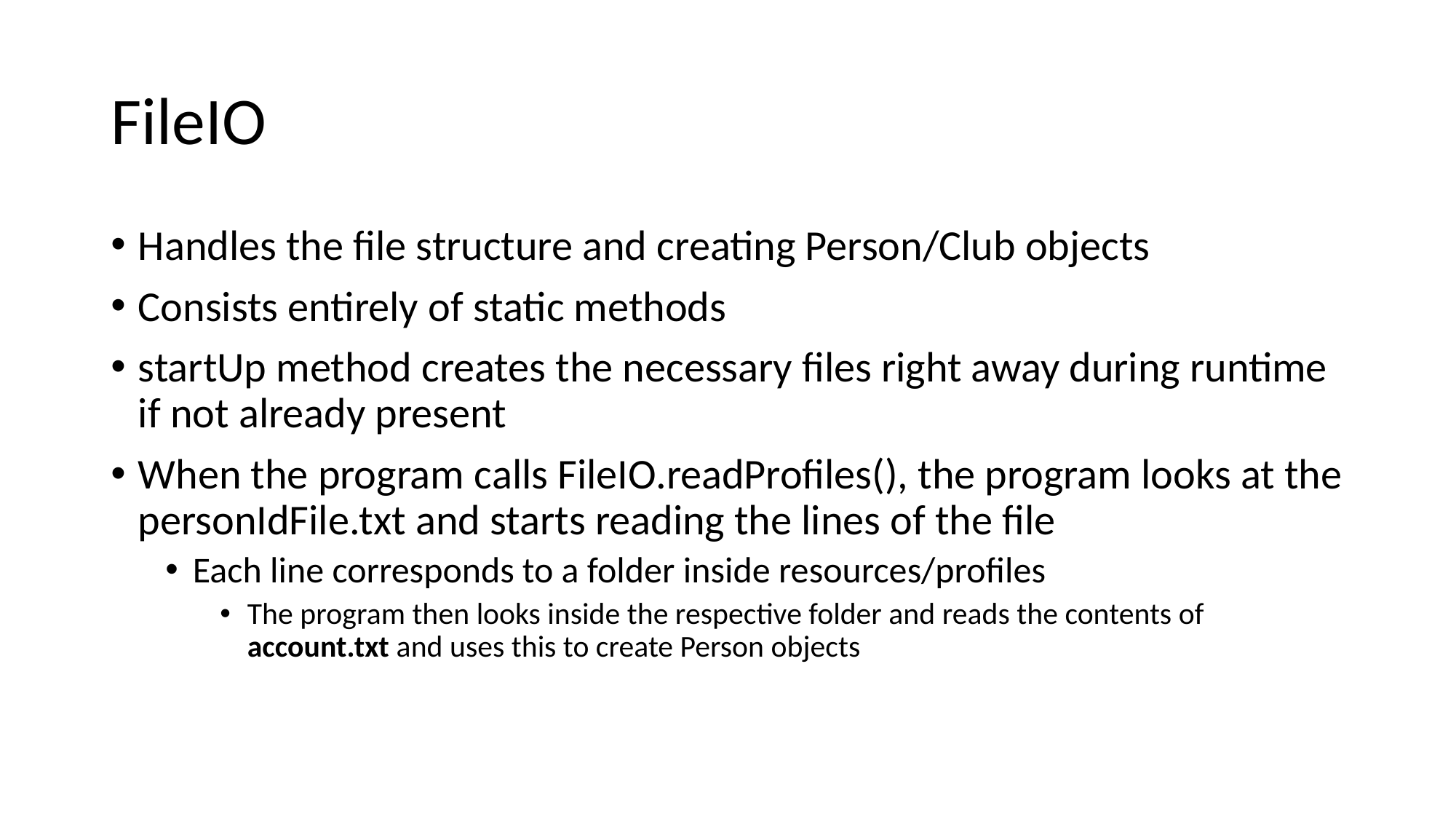

# FileIO
Handles the file structure and creating Person/Club objects
Consists entirely of static methods
startUp method creates the necessary files right away during runtime if not already present
When the program calls FileIO.readProfiles(), the program looks at the personIdFile.txt and starts reading the lines of the file
Each line corresponds to a folder inside resources/profiles
The program then looks inside the respective folder and reads the contents of account.txt and uses this to create Person objects